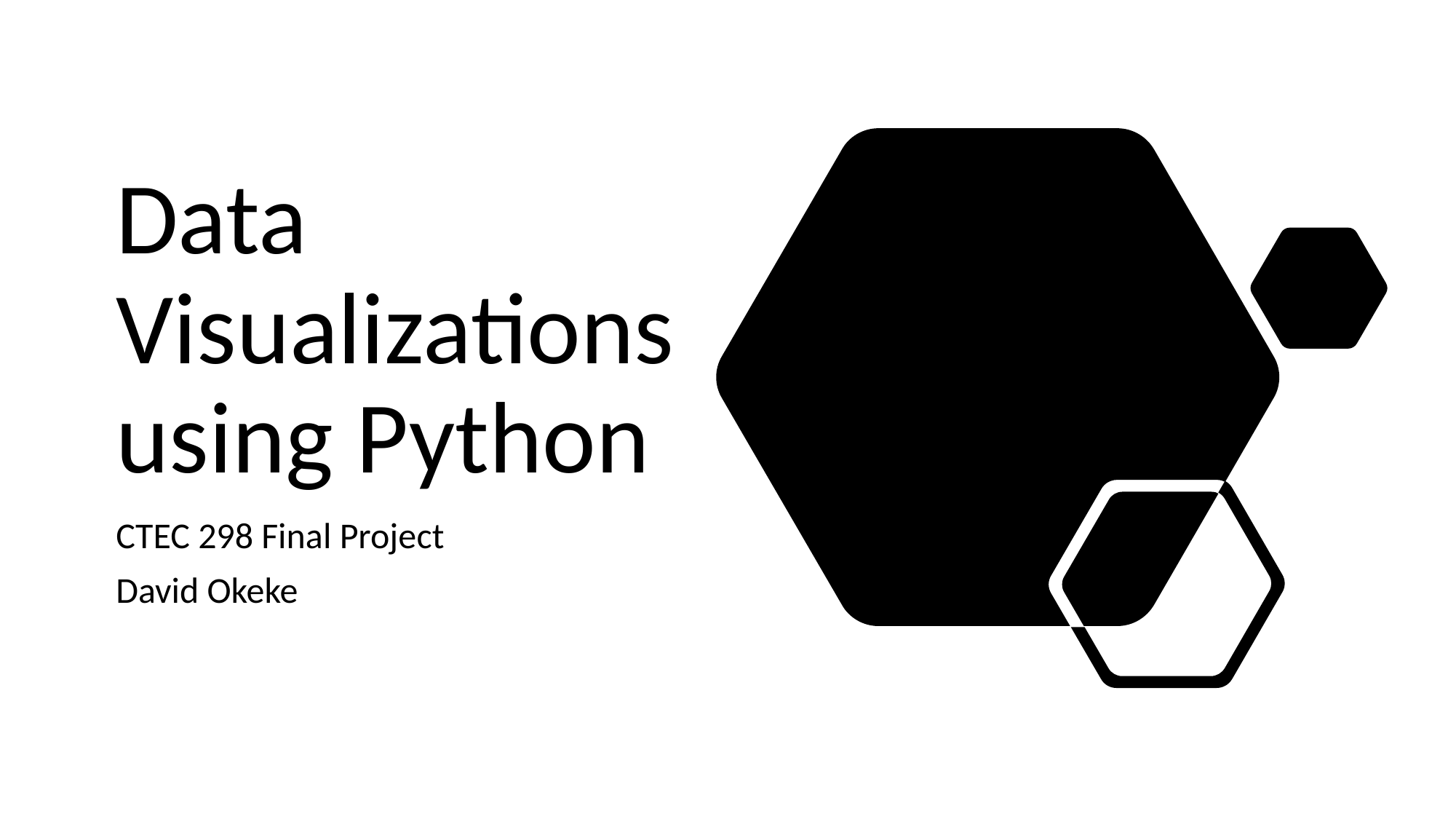

# Data Visualizations using Python

CTEC 298 Final Project
David Okeke